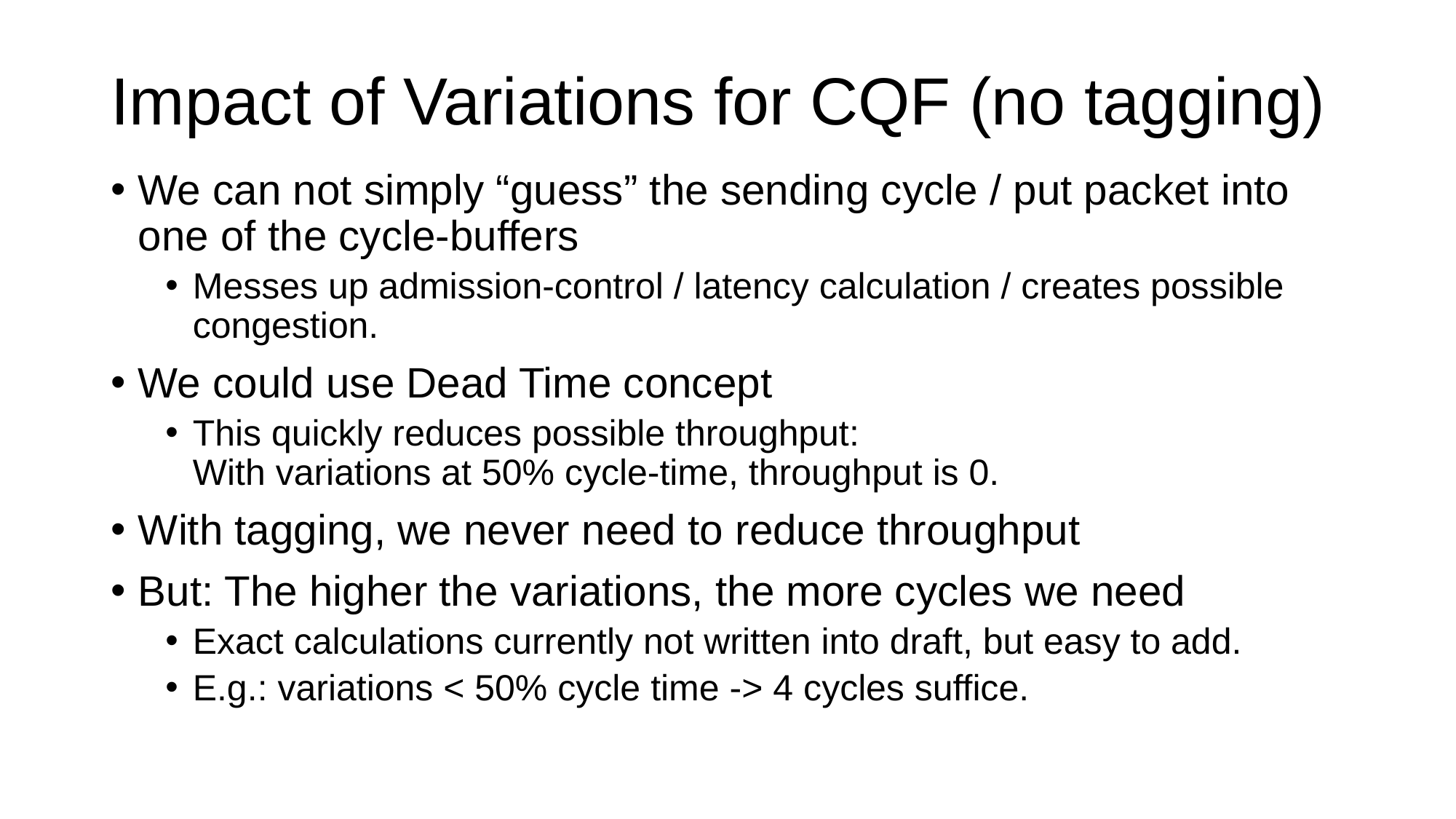

# Impact of Variations for CQF (no tagging)
We can not simply “guess” the sending cycle / put packet into one of the cycle-buffers
Messes up admission-control / latency calculation / creates possible congestion.
We could use Dead Time concept
This quickly reduces possible throughput:
With variations at 50% cycle-time, throughput is 0.
With tagging, we never need to reduce throughput
But: The higher the variations, the more cycles we need
Exact calculations currently not written into draft, but easy to add.
E.g.: variations < 50% cycle time -> 4 cycles suffice.